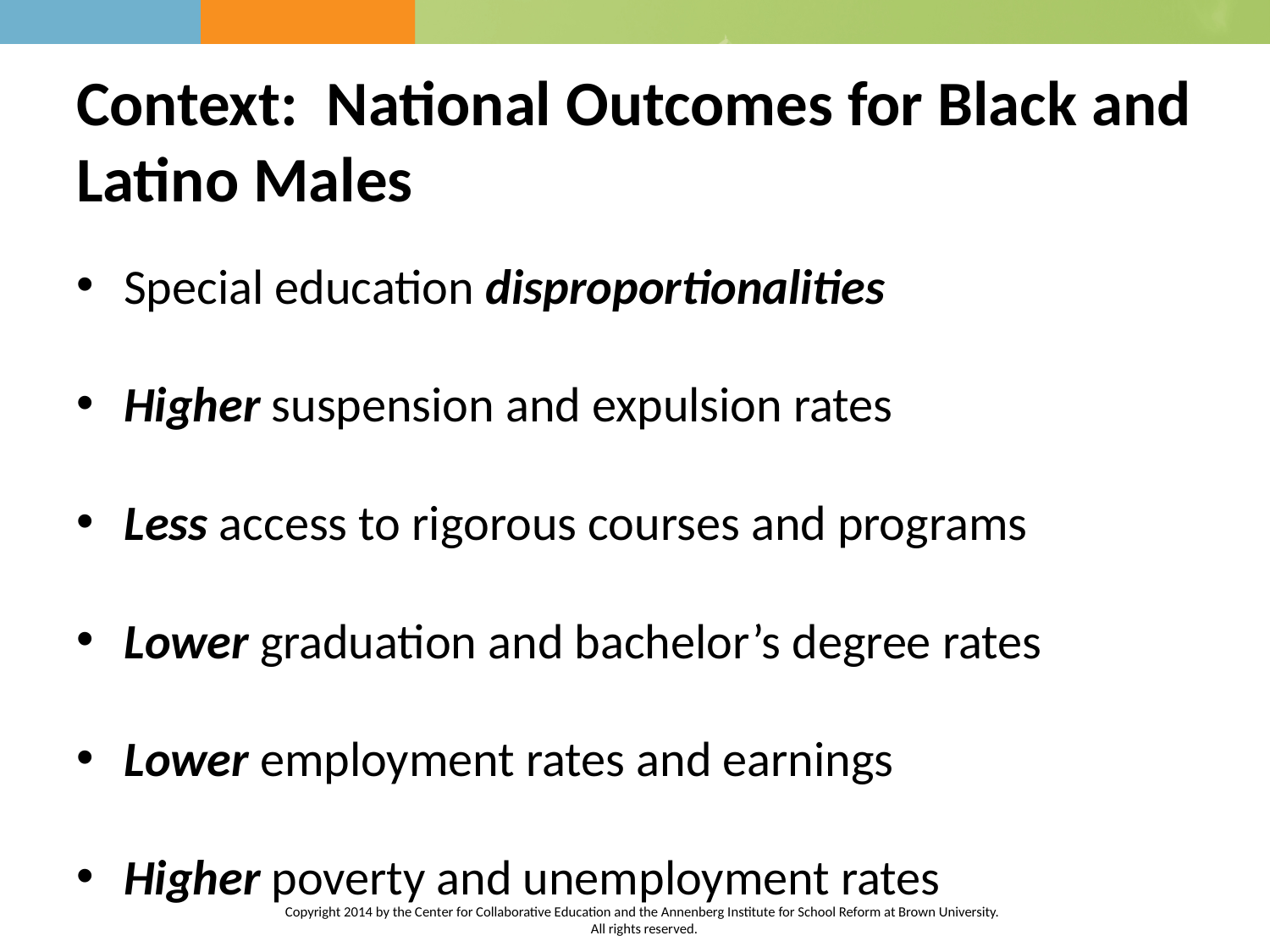

# Context:  National Outcomes for Black and Latino Males

Special education disproportionalities

Higher suspension and expulsion rates

Less access to rigorous courses and programs

Lower graduation and bachelor’s degree rates

Lower employment rates and earnings

Higher poverty and unemployment rates